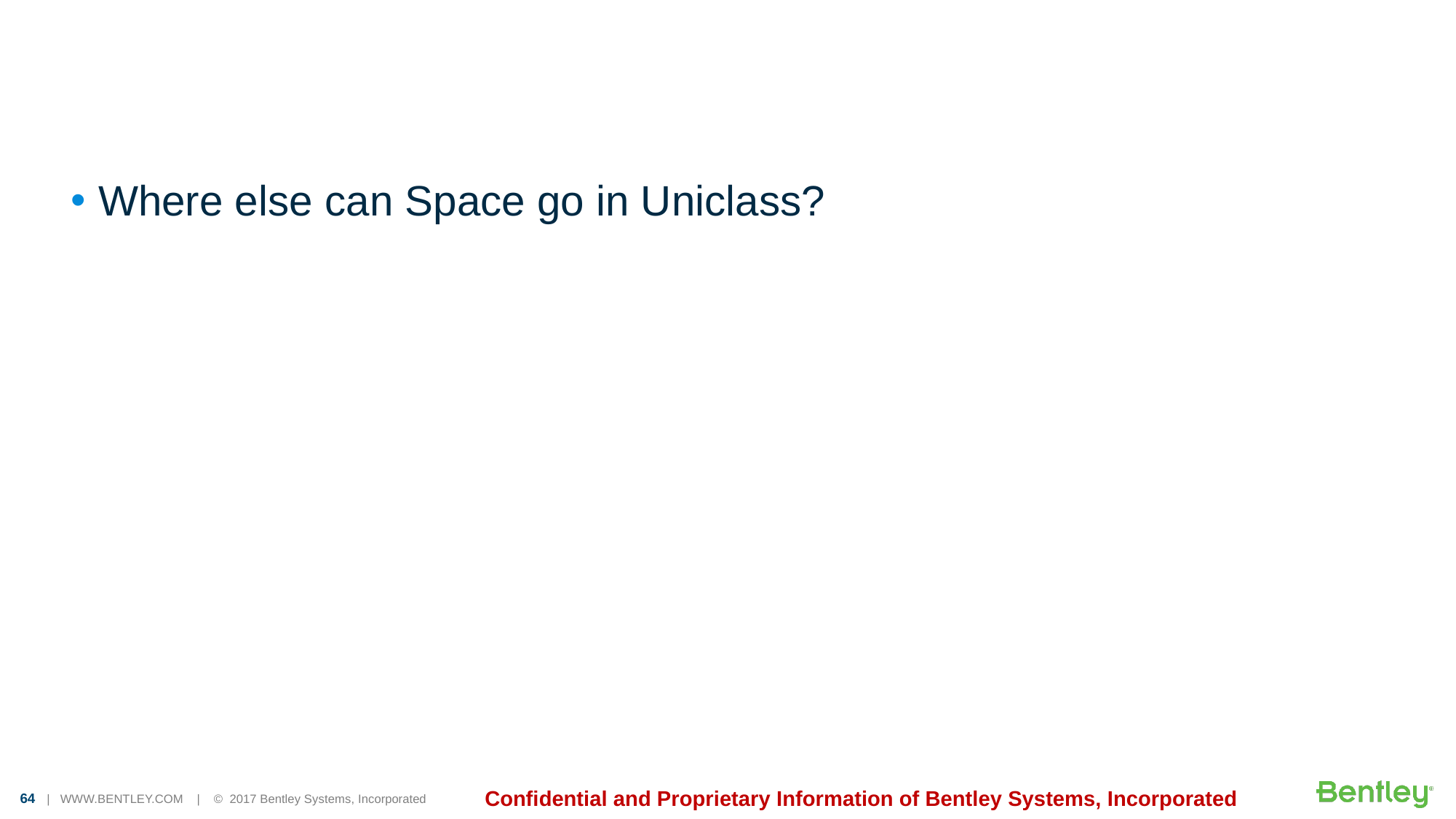

#
Where else can Space go in Uniclass?